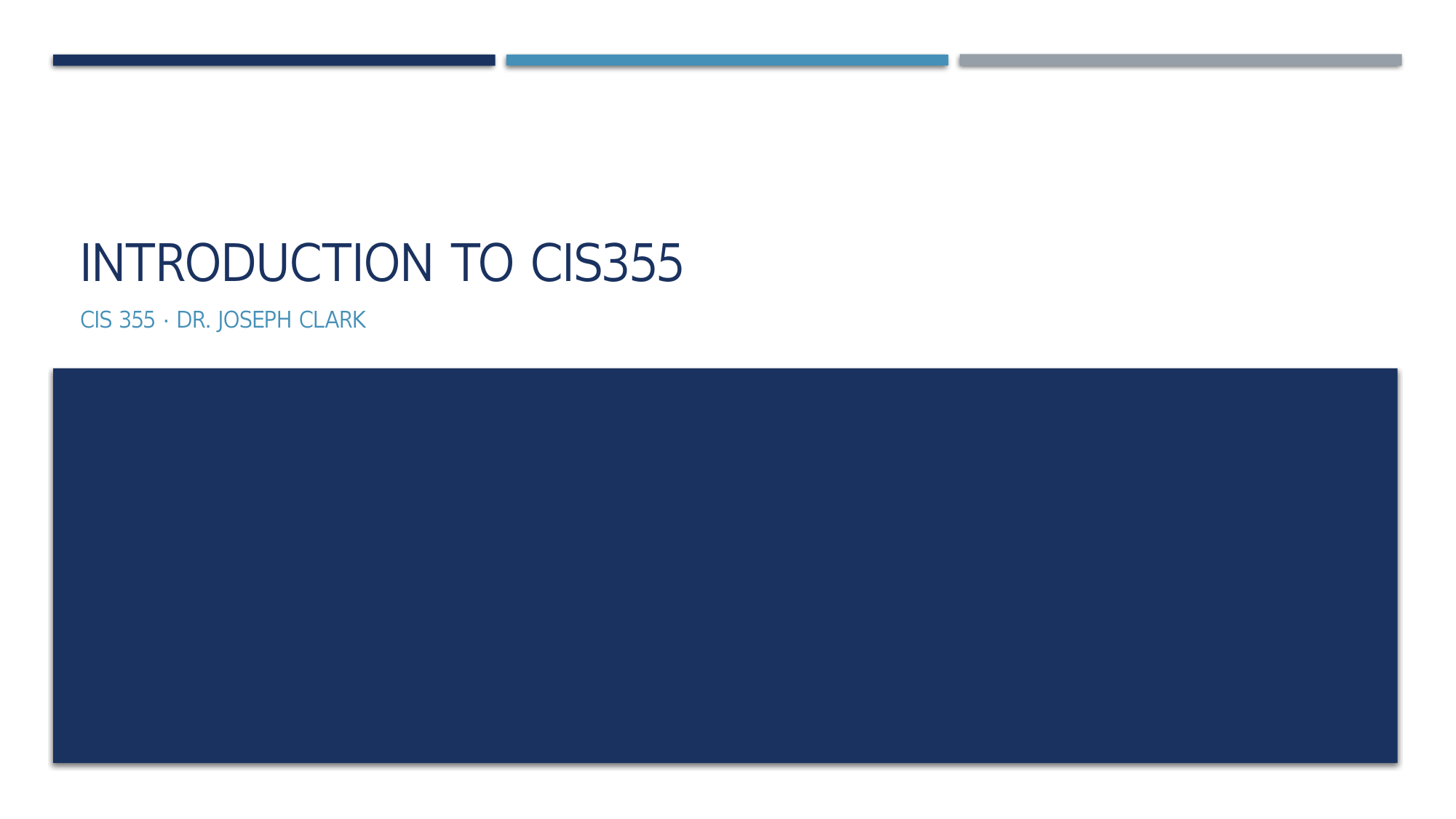

# Introduction to cis355
CIS 355 ∙ Dr. Joseph Clark